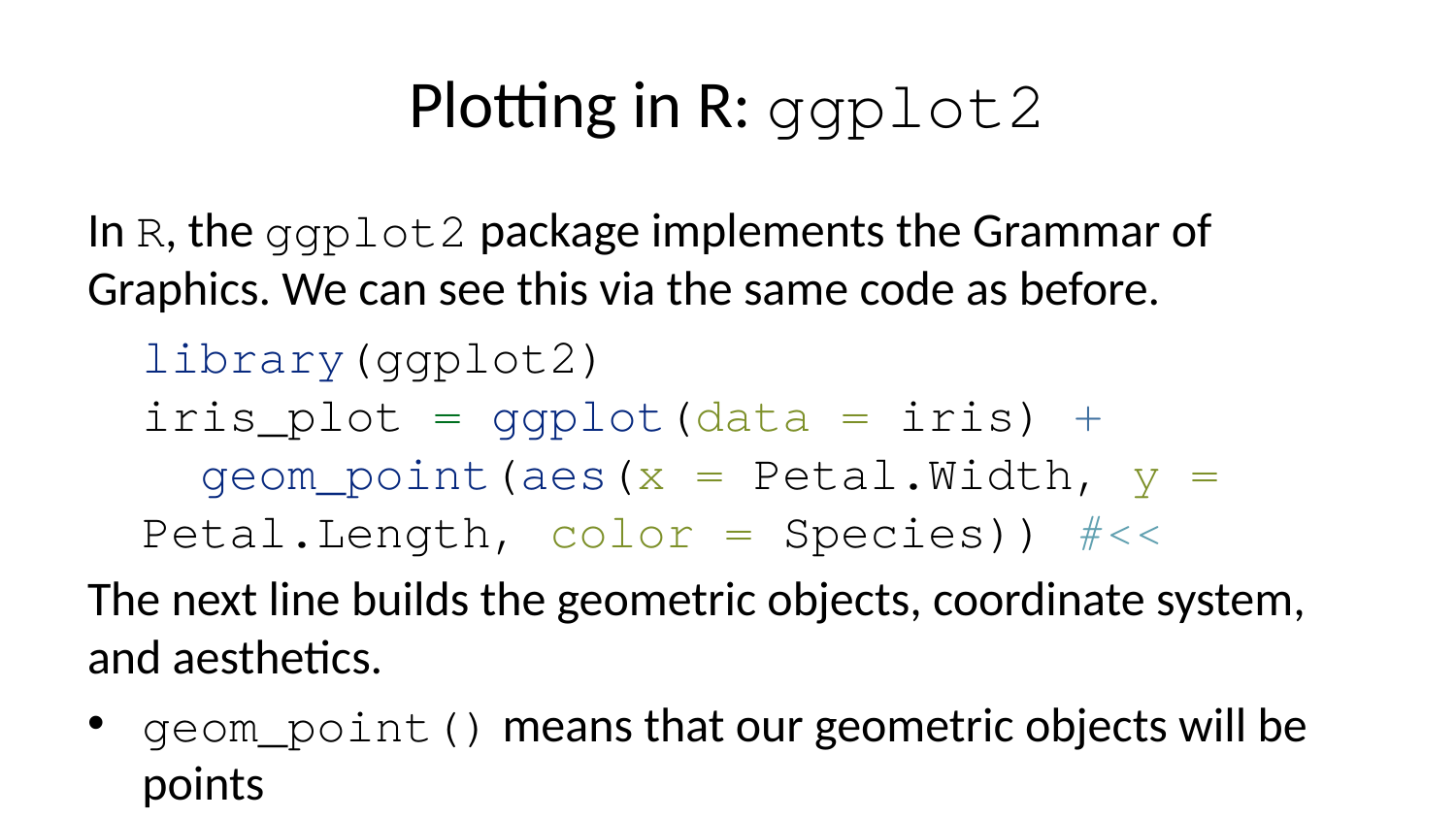

# Plotting in R: ggplot2
In R, the ggplot2 package implements the Grammar of Graphics. We can see this via the same code as before.
library(ggplot2)
iris_plot = ggplot(data = iris) +
  geom_point(aes(x = Petal.Width, y = Petal.Length, color = Species)) #<<
The next line builds the geometric objects, coordinate system, and aesthetics.
geom_point() means that our geometric objects will be points
The aes() function defines aesthetic mapping of columns to various scales (including the coordinate system):
x = Petal.Width indicates the column that will map to the x-axis
y = Petal.Length indicates the column that will map to the y-axis
color = Species indicates the column that will map to color scale